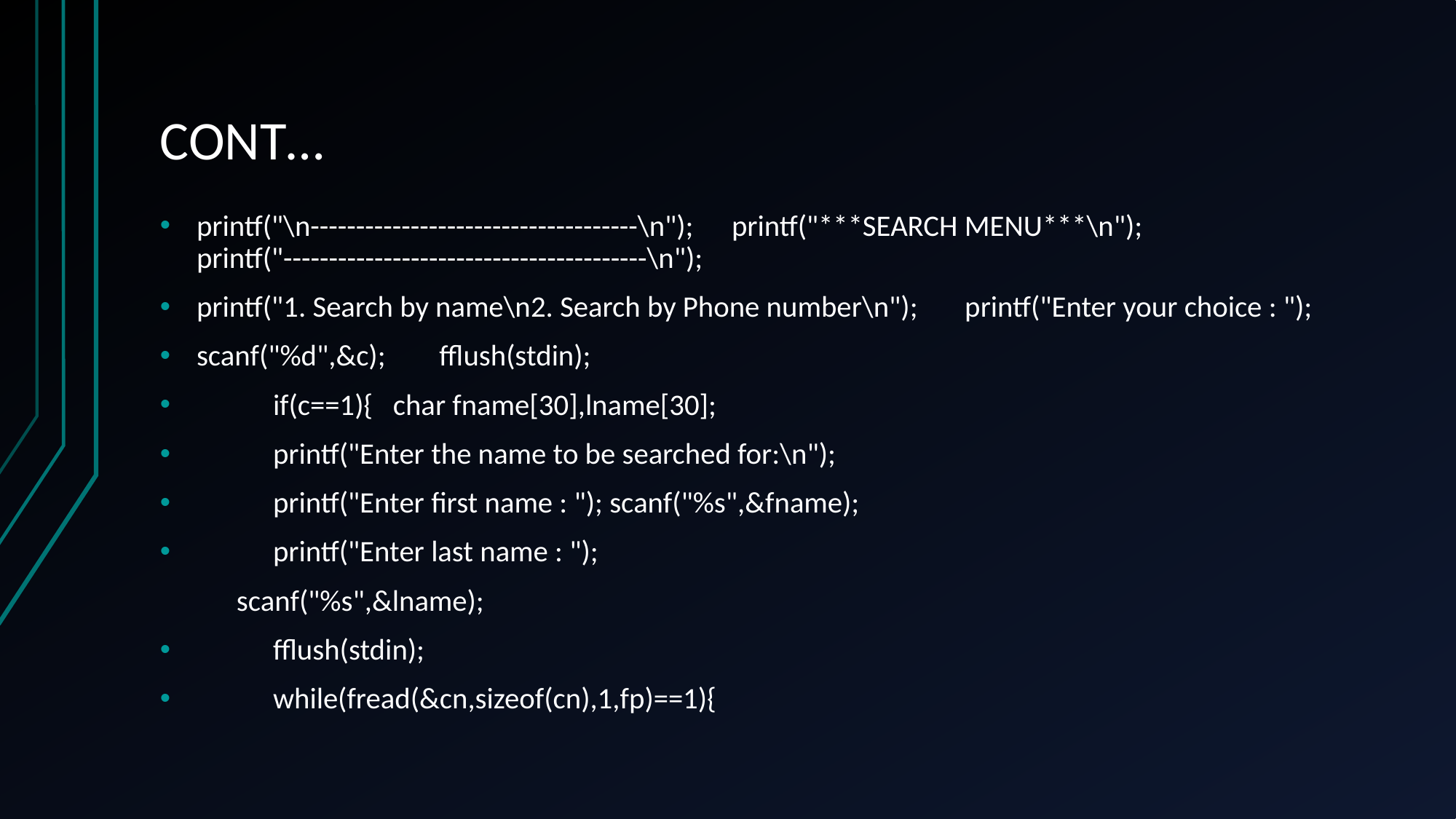

# CONT…
printf("\n------------------------------------\n");	printf("***SEARCH MENU***\n");	printf("----------------------------------------\n");
printf("1. Search by name\n2. Search by Phone number\n");       printf("Enter your choice : ");
scanf("%d",&c);        fflush(stdin);
	if(c==1){   char fname[30],lname[30];
	printf("Enter the name to be searched for:\n");
	printf("Enter first name : "); scanf("%s",&fname);
	printf("Enter last name : ");
	scanf("%s",&lname);
	fflush(stdin);
	while(fread(&cn,sizeof(cn),1,fp)==1){